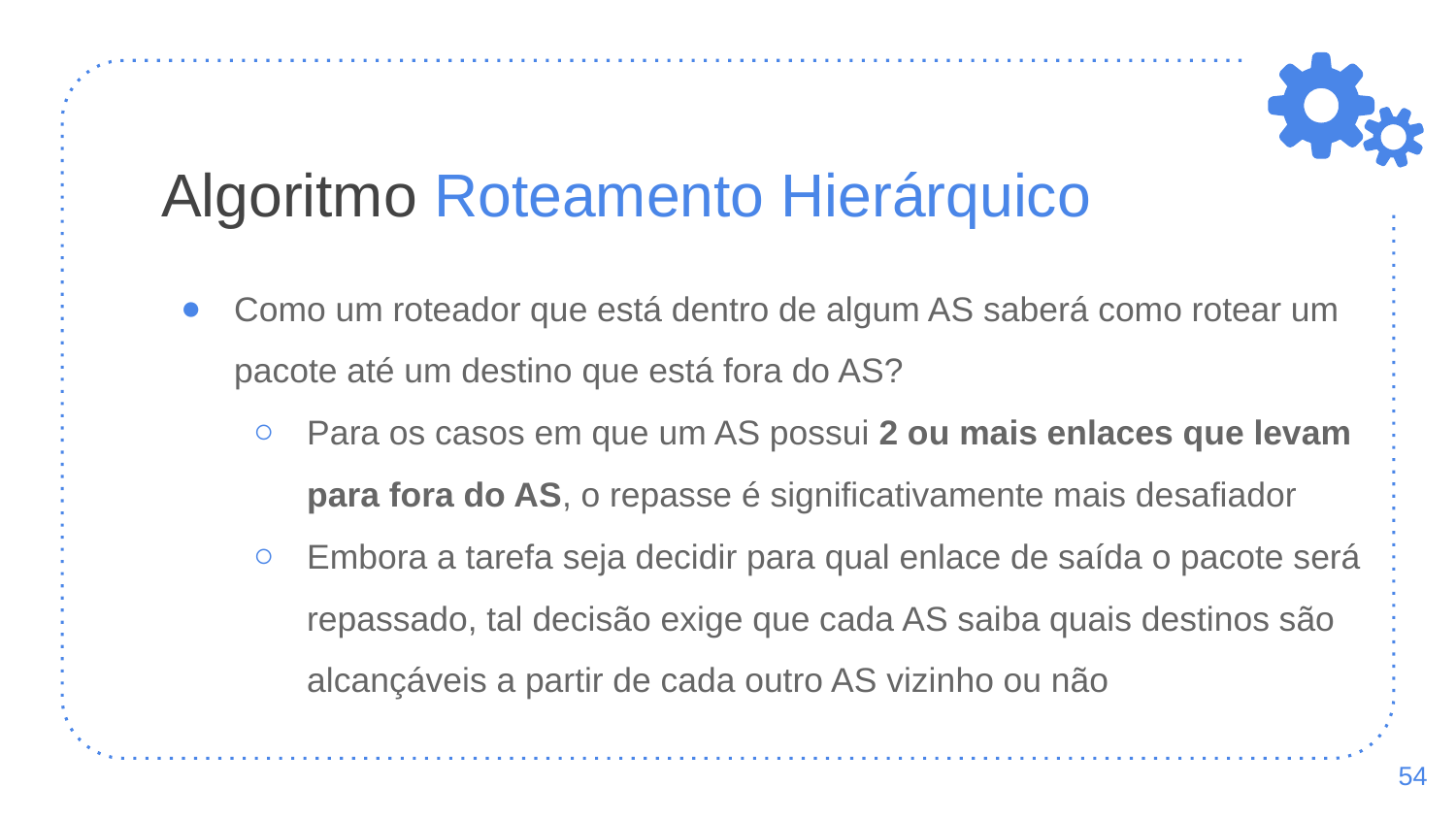

# Algoritmo Roteamento Hierárquico
Como um roteador que está dentro de algum AS saberá como rotear um pacote até um destino que está fora do AS?
Para os casos em que um AS possui 2 ou mais enlaces que levam para fora do AS, o repasse é significativamente mais desafiador
Embora a tarefa seja decidir para qual enlace de saída o pacote será repassado, tal decisão exige que cada AS saiba quais destinos são alcançáveis a partir de cada outro AS vizinho ou não
54